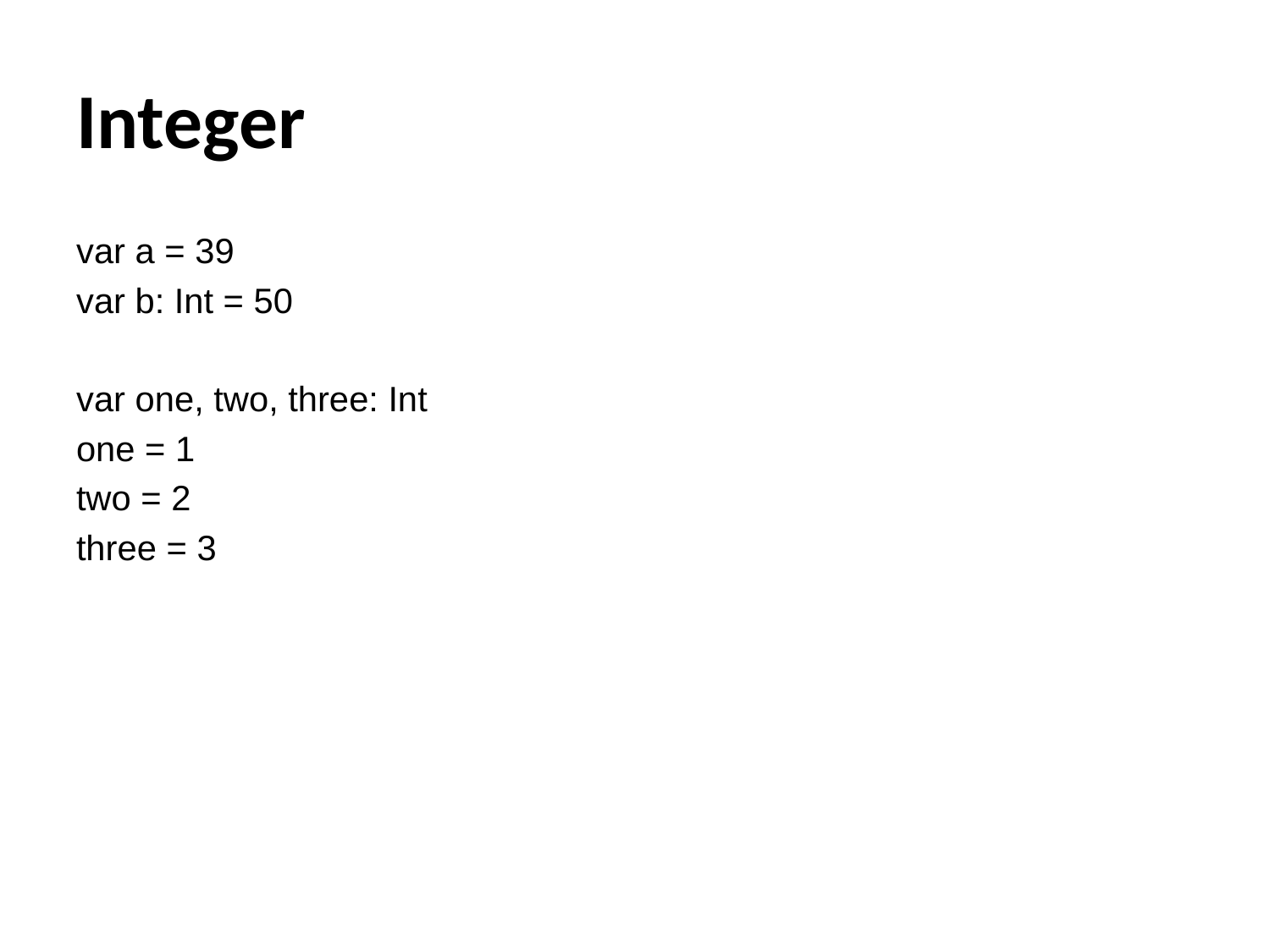

# Integer
var a = 39
var b: Int = 50

var one, two, three: Int
one = 1
two = 2
three = 3